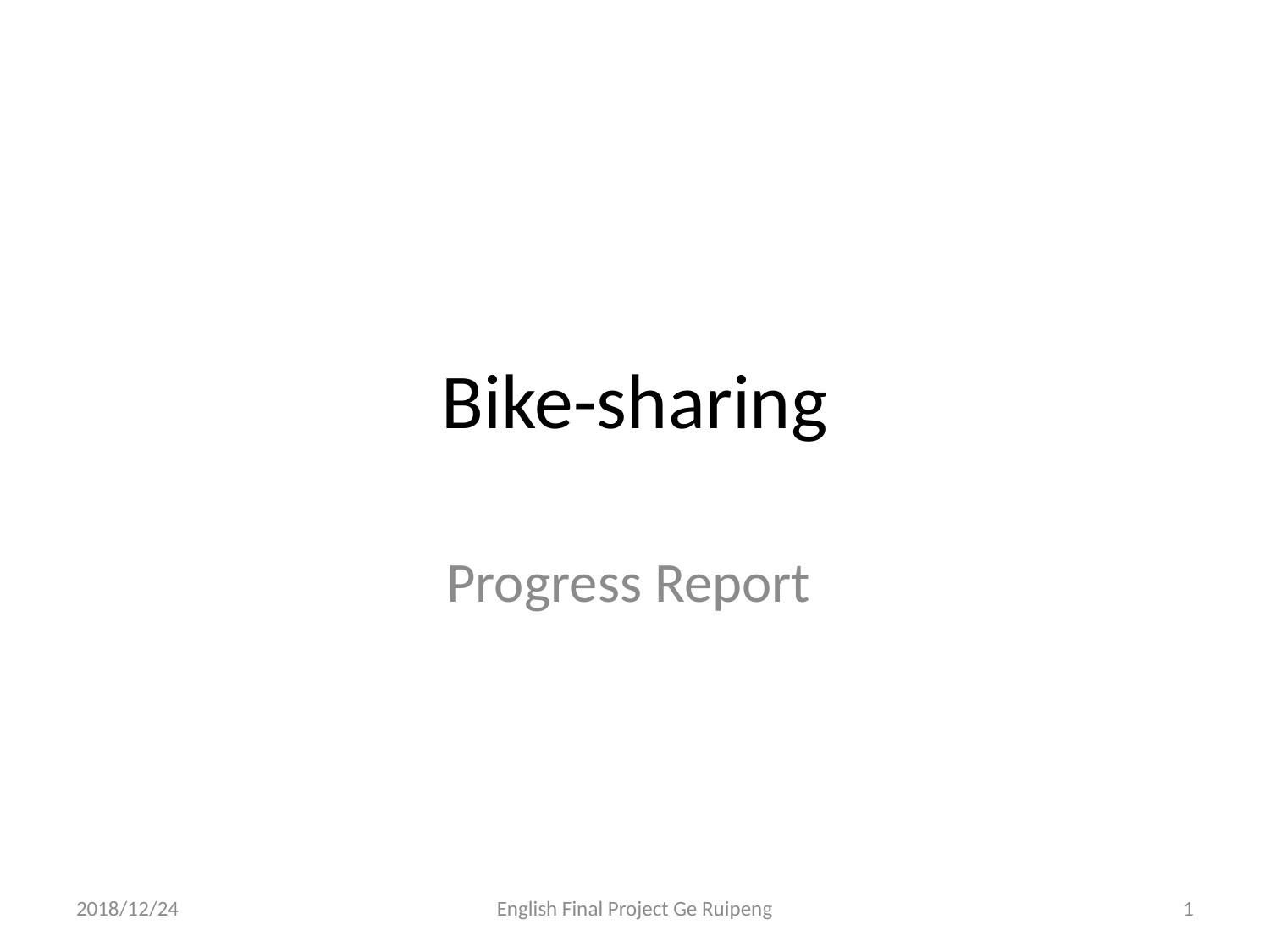

# Bike-sharing
Progress Report
2018/12/24
English Final Project Ge Ruipeng
1